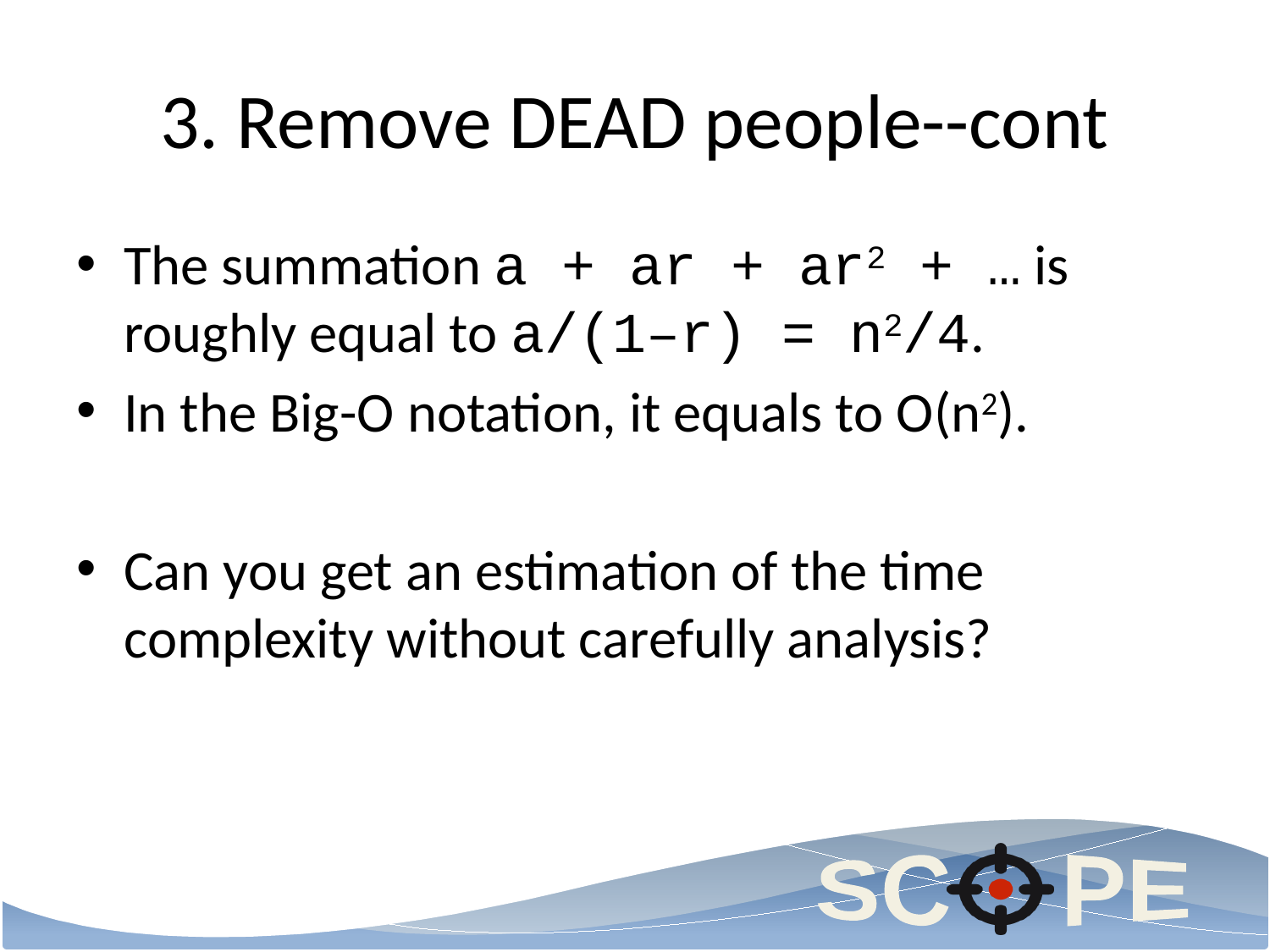

# 3. Remove DEAD people--cont
The summation a + ar + ar2 + … is roughly equal to a/(1–r) = n2/4.
In the Big-O notation, it equals to O(n2).

Can you get an estimation of the time complexity without carefully analysis?